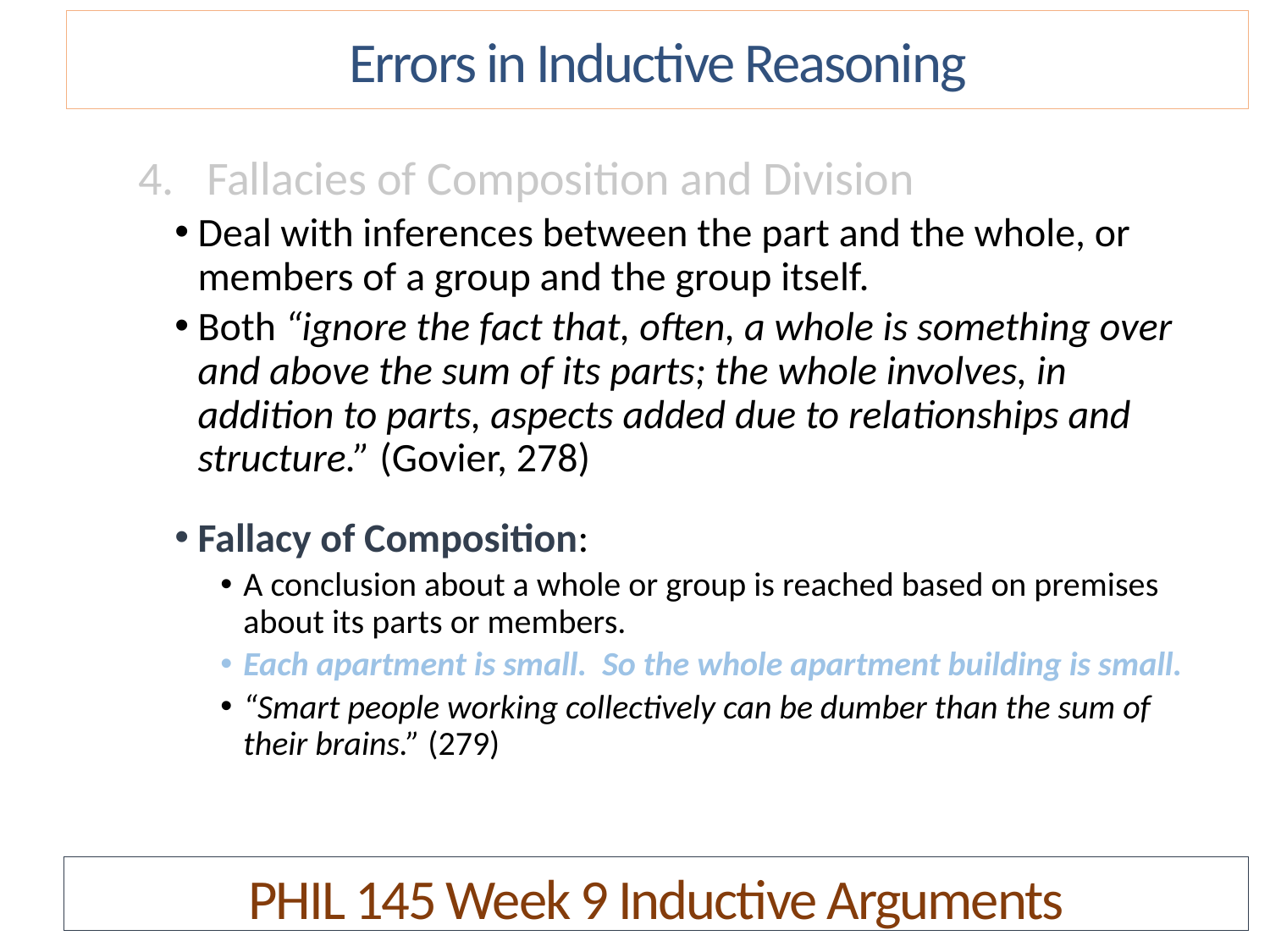

Errors in Inductive Reasoning
Fallacies of Composition and Division
Deal with inferences between the part and the whole, or members of a group and the group itself.
Both “ignore the fact that, often, a whole is something over and above the sum of its parts; the whole involves, in addition to parts, aspects added due to relationships and structure.” (Govier, 278)

Fallacy of Composition:
A conclusion about a whole or group is reached based on premises about its parts or members.
Each apartment is small.  So the whole apartment building is small.
“Smart people working collectively can be dumber than the sum of their brains.” (279)
PHIL 145 Week 9 Inductive Arguments